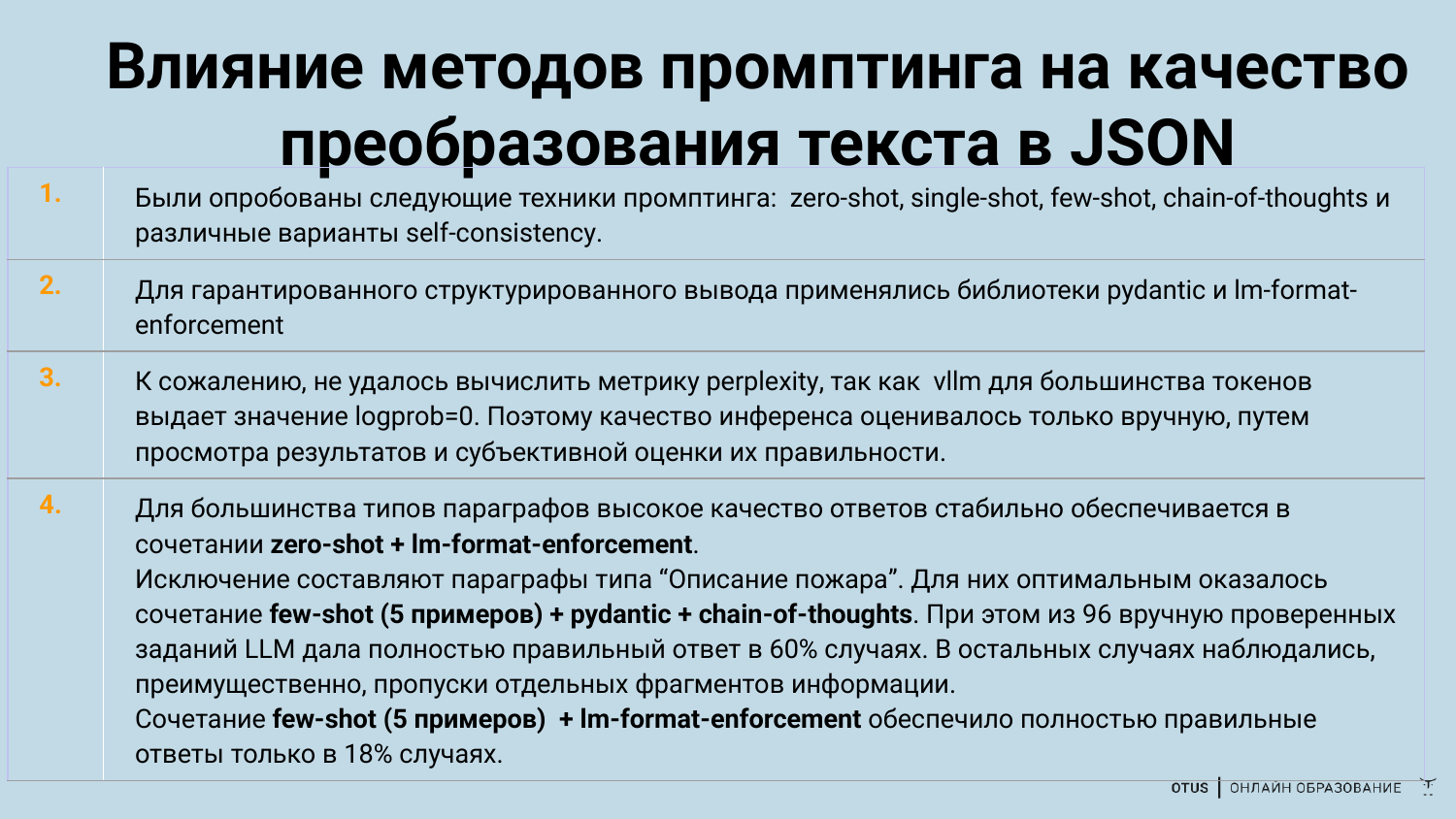

# Влияние методов промптинга на качество преобразования текста в JSON
| 1. | Были опробованы следующие техники промптинга: zero-shot, single-shot, few-shot, chain-of-thoughts и различные варианты self-consistency. |
| --- | --- |
| 2. | Для гарантированного структурированного вывода применялись библиотеки pydantic и lm-format-enforcement |
| 3. | К сожалению, не удалось вычислить метрику perplexity, так как vllm для большинства токенов выдает значение logprob=0. Поэтому качество инференса оценивалось только вручную, путем просмотра результатов и субъективной оценки их правильности. |
| 4. | Для большинства типов параграфов высокое качество ответов стабильно обеспечивается в сочетании zero-shot + lm-format-enforcement. Исключение составляют параграфы типа “Описание пожара”. Для них оптимальным оказалось сочетание few-shot (5 примеров) + pydantic + chain-of-thoughts. При этом из 96 вручную проверенных заданий LLM дала полностью правильный ответ в 60% случаях. В остальных случаях наблюдались, преимущественно, пропуски отдельных фрагментов информации. Сочетание few-shot (5 примеров) + lm-format-enforcement обеспечило полностью правильные ответы только в 18% случаях. |